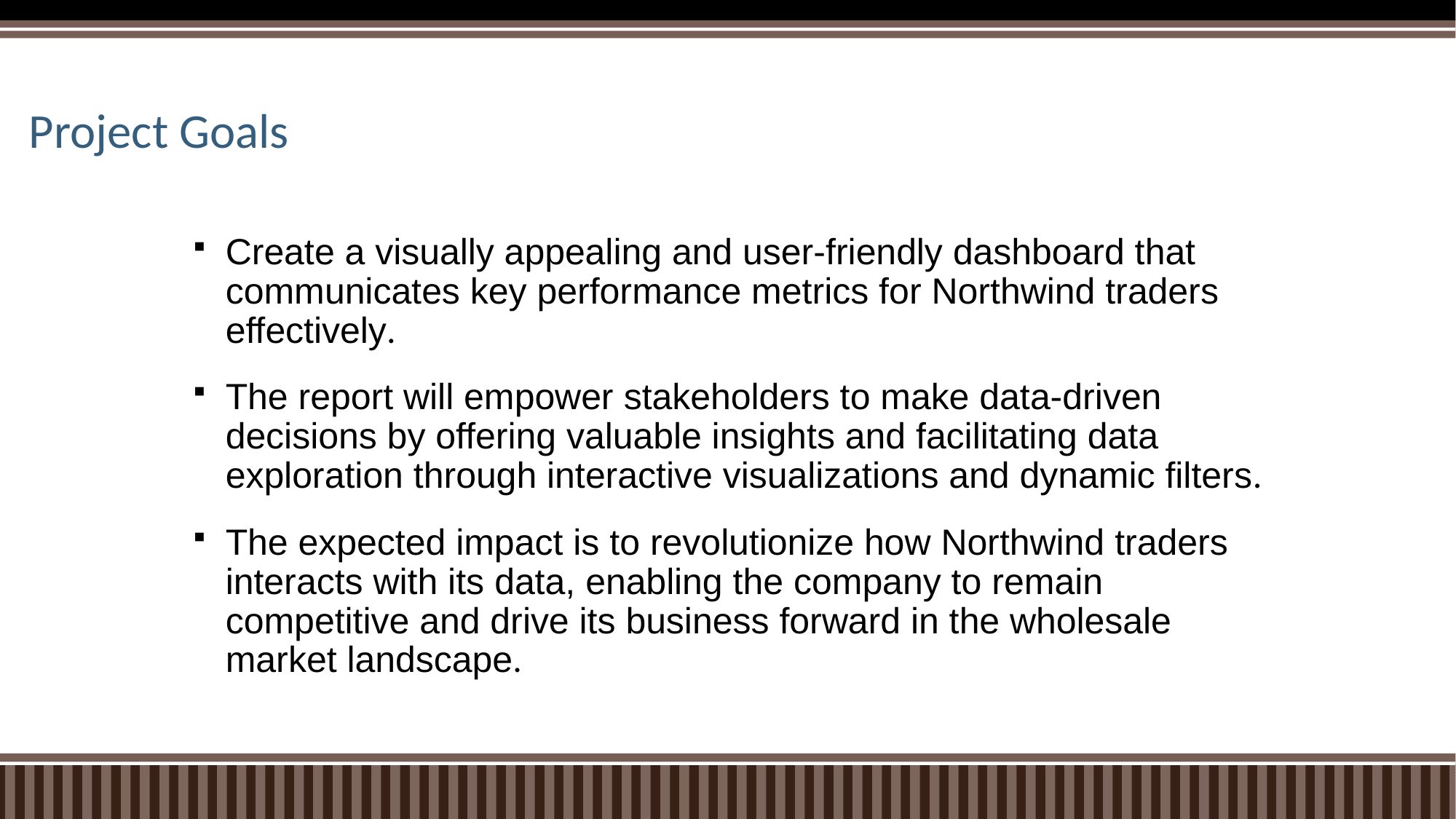

# Project Goals
Create a visually appealing and user-friendly dashboard that communicates key performance metrics for Northwind traders effectively.
The report will empower stakeholders to make data-driven decisions by offering valuable insights and facilitating data exploration through interactive visualizations and dynamic filters.
The expected impact is to revolutionize how Northwind traders interacts with its data, enabling the company to remain competitive and drive its business forward in the wholesale market landscape.